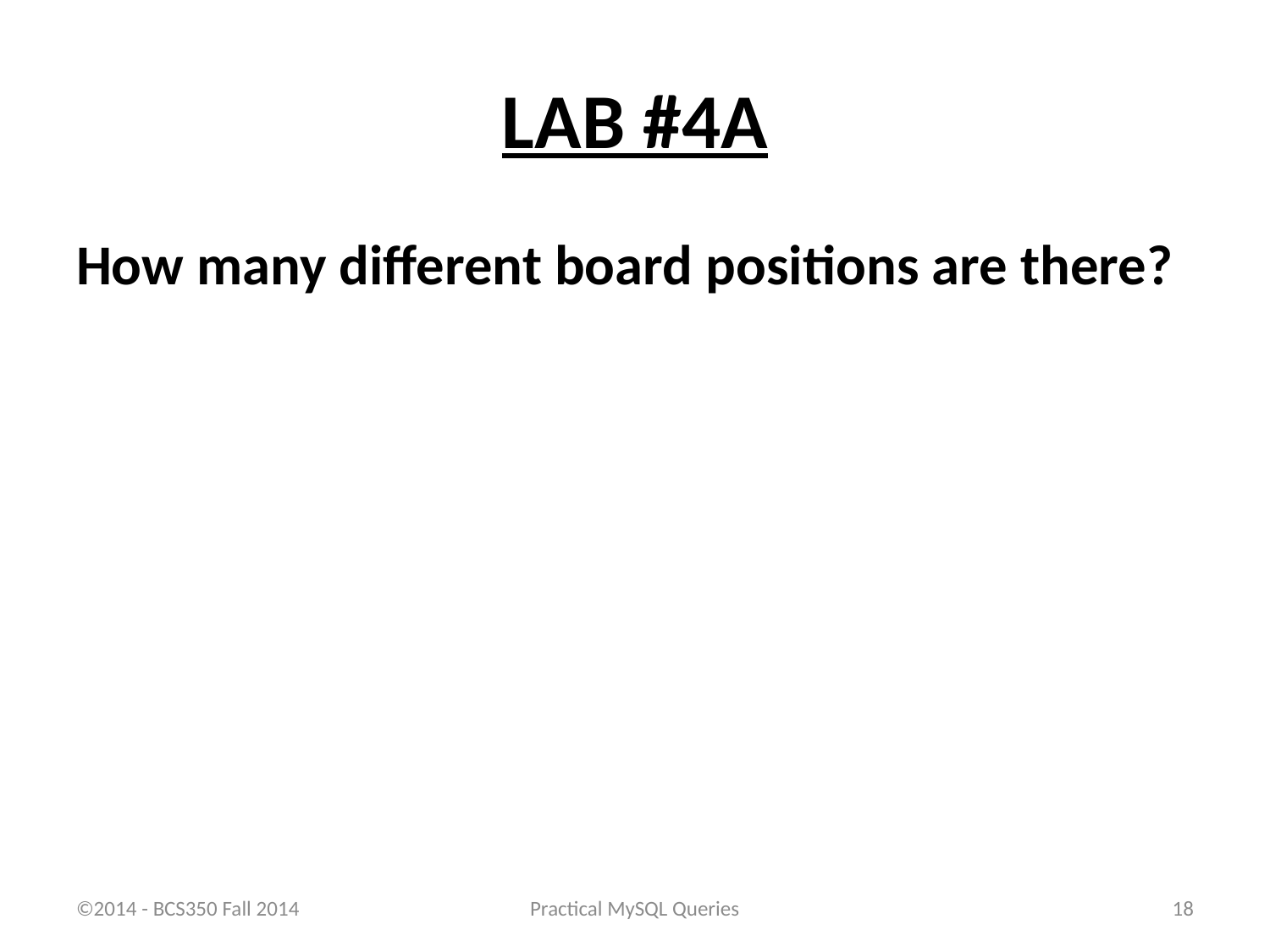

# LAB #4A
How many different board positions are there?
©2014 - BCS350 Fall 2014
Practical MySQL Queries
18